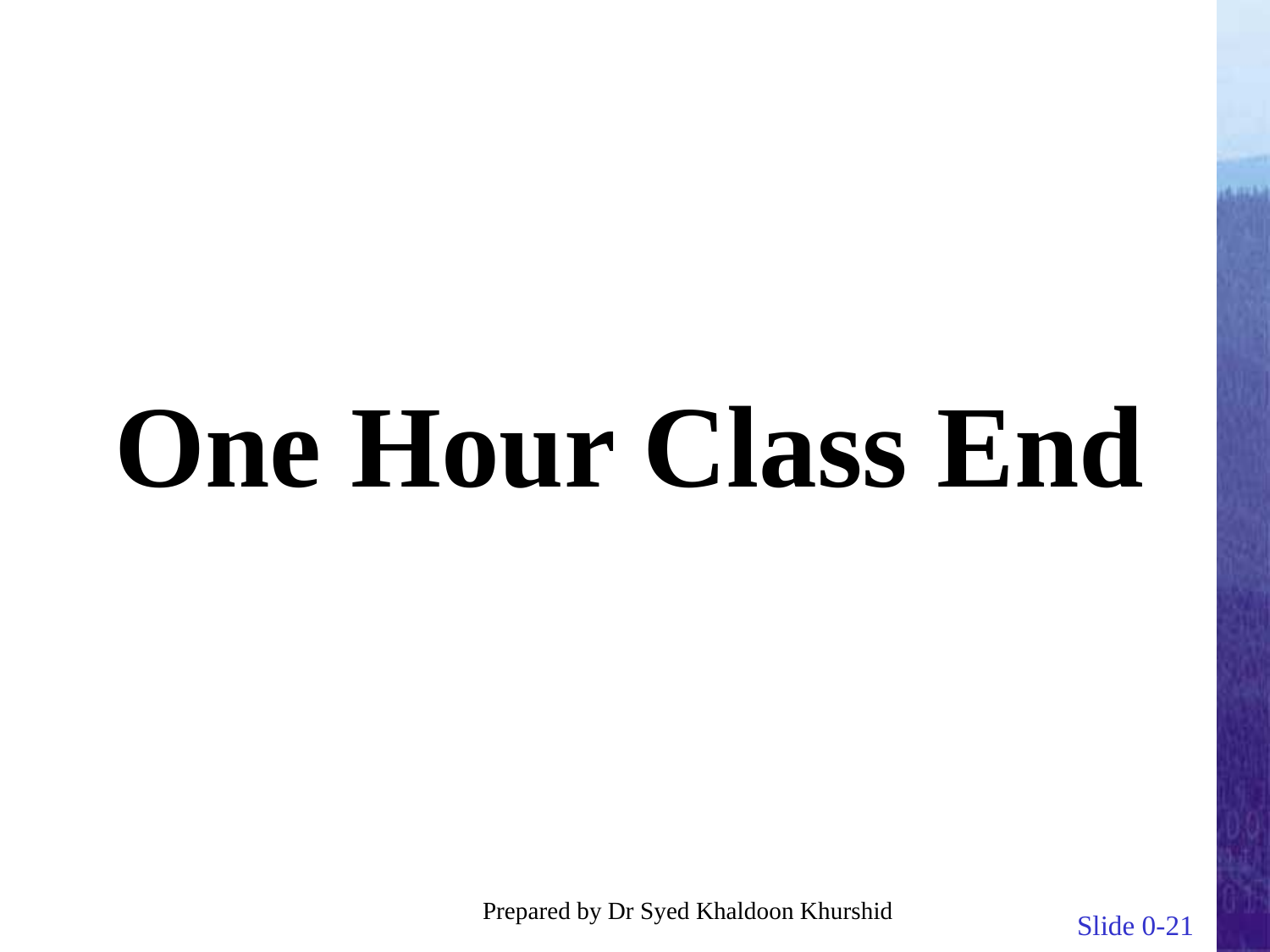

#

One Hour Class End
Prepared by Dr Syed Khaldoon Khurshid